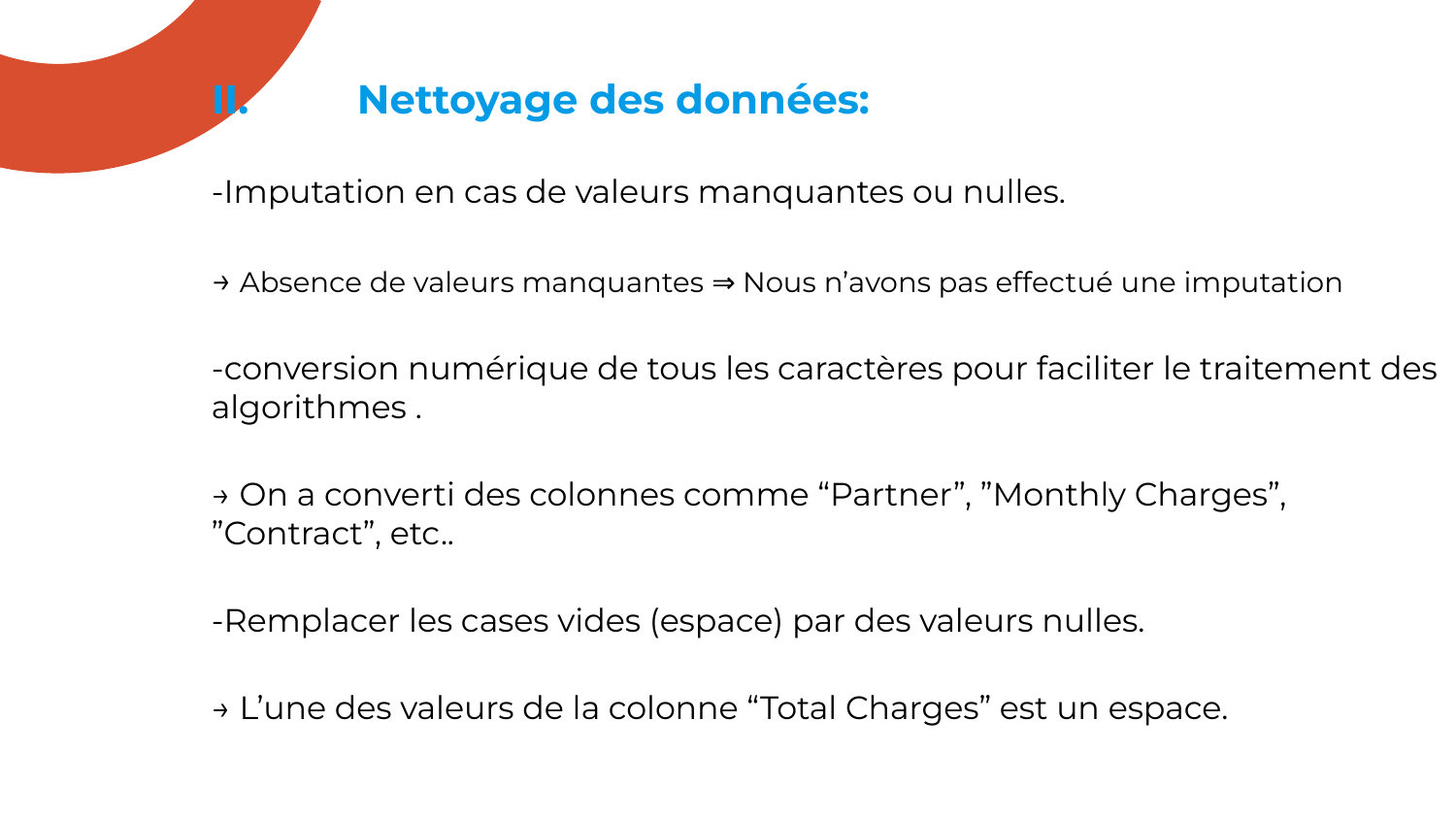

II.	Nettoyage des données:
-Imputation en cas de valeurs manquantes ou nulles.
→ Absence de valeurs manquantes ⇒ Nous n’avons pas effectué une imputation
-conversion numérique de tous les caractères pour faciliter le traitement des algorithmes .
→ On a converti des colonnes comme “Partner”, ”Monthly Charges”, ”Contract”, etc..
-Remplacer les cases vides (espace) par des valeurs nulles.
→ L’une des valeurs de la colonne “Total Charges” est un espace.